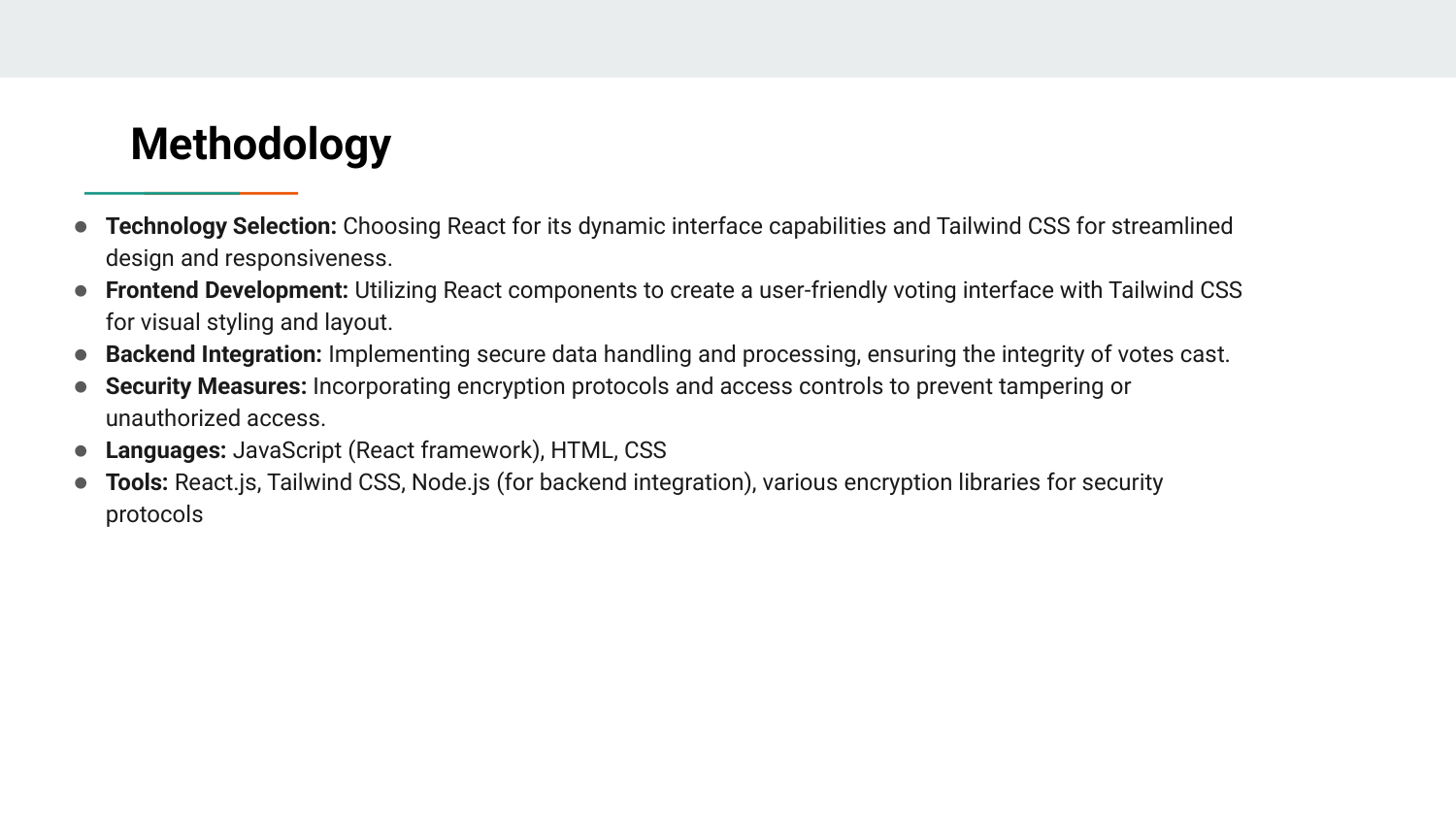

# Methodology

Technology Selection: Choosing React for its dynamic interface capabilities and Tailwind CSS for streamlined design and responsiveness.
Frontend Development: Utilizing React components to create a user-friendly voting interface with Tailwind CSS for visual styling and layout.
Backend Integration: Implementing secure data handling and processing, ensuring the integrity of votes cast.
Security Measures: Incorporating encryption protocols and access controls to prevent tampering or unauthorized access.
Languages: JavaScript (React framework), HTML, CSS
Tools: React.js, Tailwind CSS, Node.js (for backend integration), various encryption libraries for security protocols